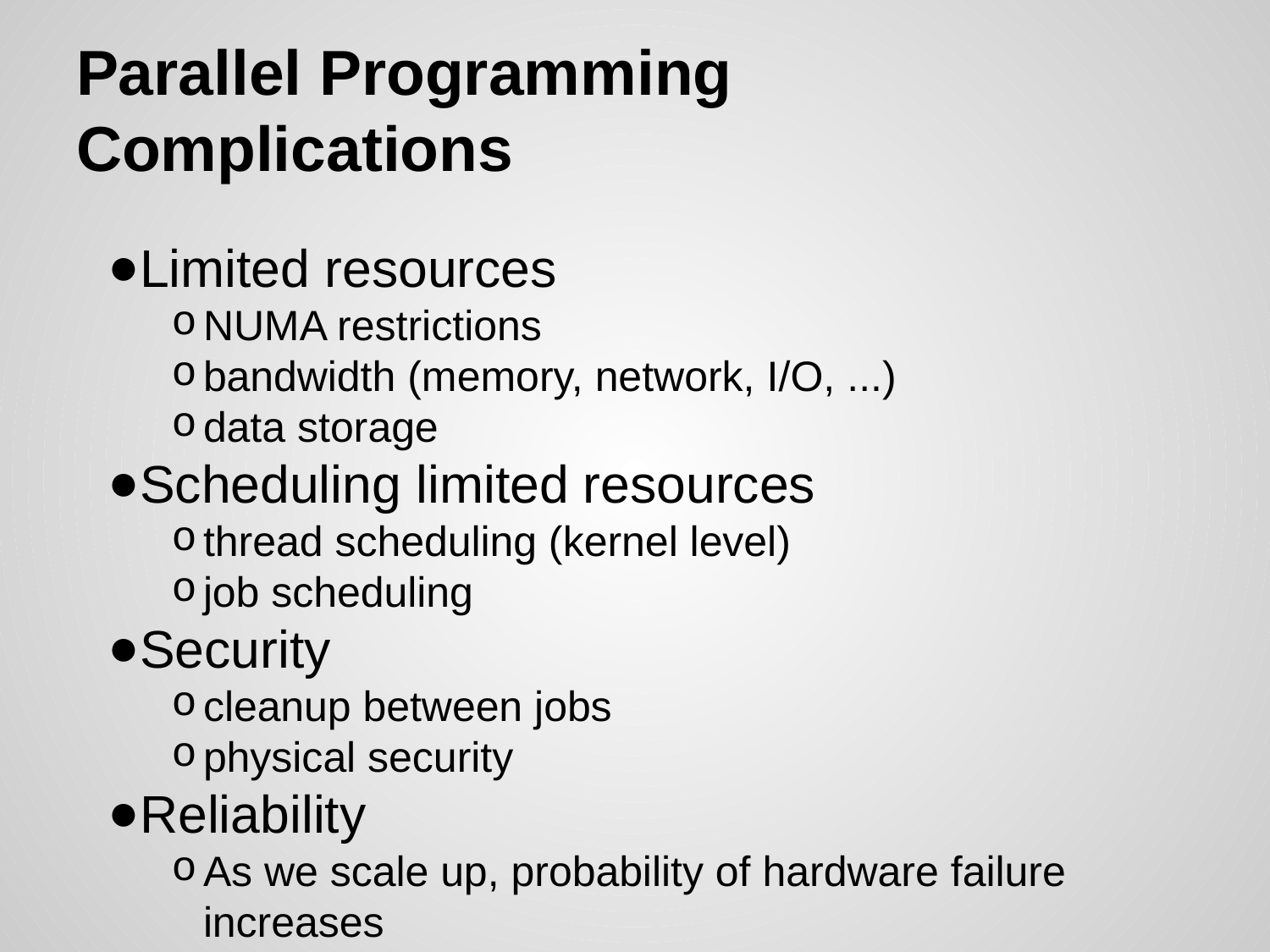

# Parallel Programming
Complications
Limited resources
NUMA restrictions
bandwidth (memory, network, I/O, ...)
data storage
Scheduling limited resources
thread scheduling (kernel level)
job scheduling
Security
cleanup between jobs
physical security
Reliability
As we scale up, probability of hardware failure increases